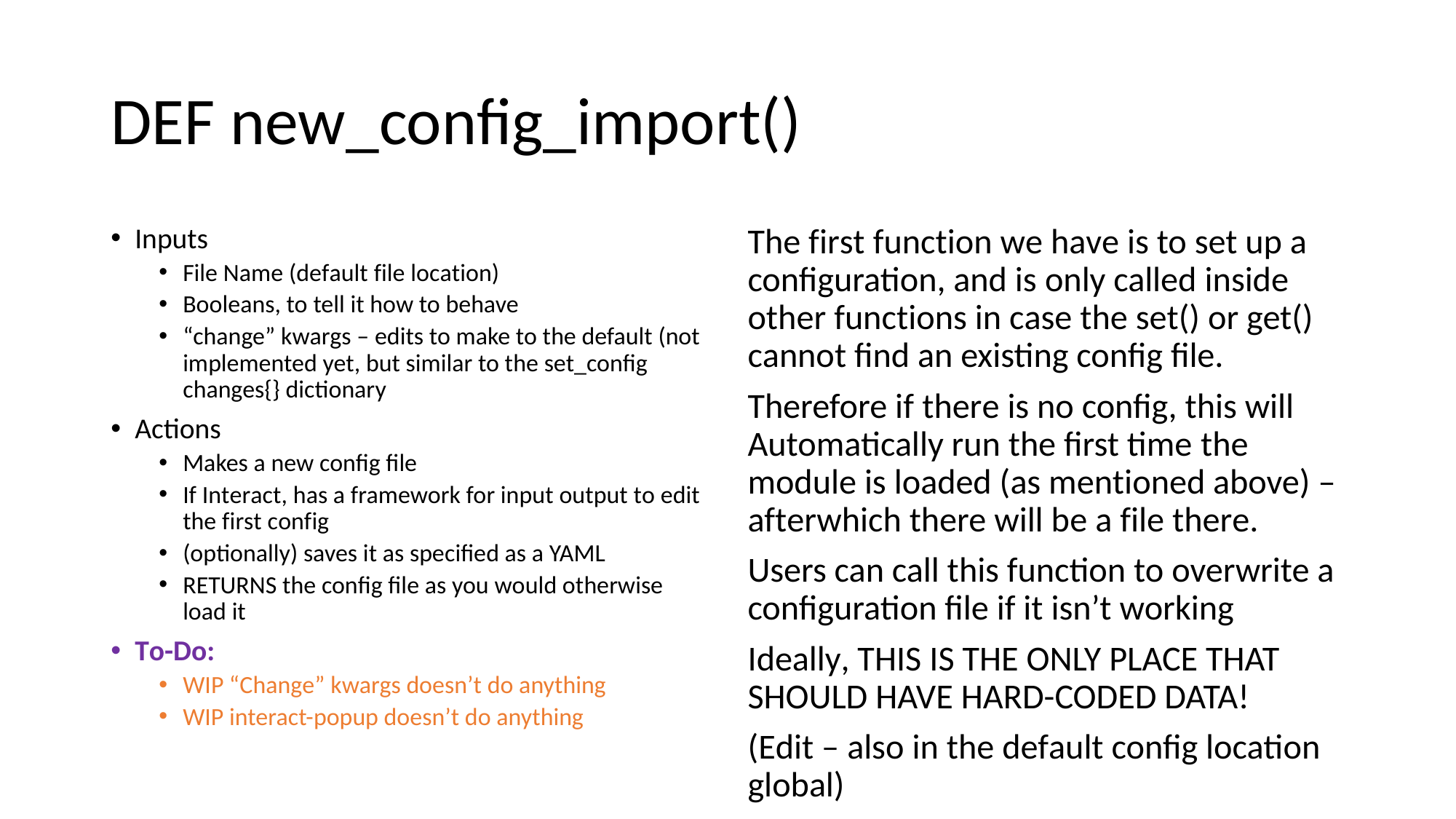

# DEF new_config_import()
The first function we have is to set up a configuration, and is only called inside other functions in case the set() or get() cannot find an existing config file.
Therefore if there is no config, this will Automatically run the first time the module is loaded (as mentioned above) – afterwhich there will be a file there.
Users can call this function to overwrite a configuration file if it isn’t working
Ideally, THIS IS THE ONLY PLACE THAT SHOULD HAVE HARD-CODED DATA!
(Edit – also in the default config location global)

Inputs
File Name (default file location)
Booleans, to tell it how to behave
“change” kwargs – edits to make to the default (not implemented yet, but similar to the set_config changes{} dictionary
Actions
Makes a new config file
If Interact, has a framework for input output to edit the first config
(optionally) saves it as specified as a YAML
RETURNS the config file as you would otherwise load it
To-Do:
WIP “Change” kwargs doesn’t do anything
WIP interact-popup doesn’t do anything